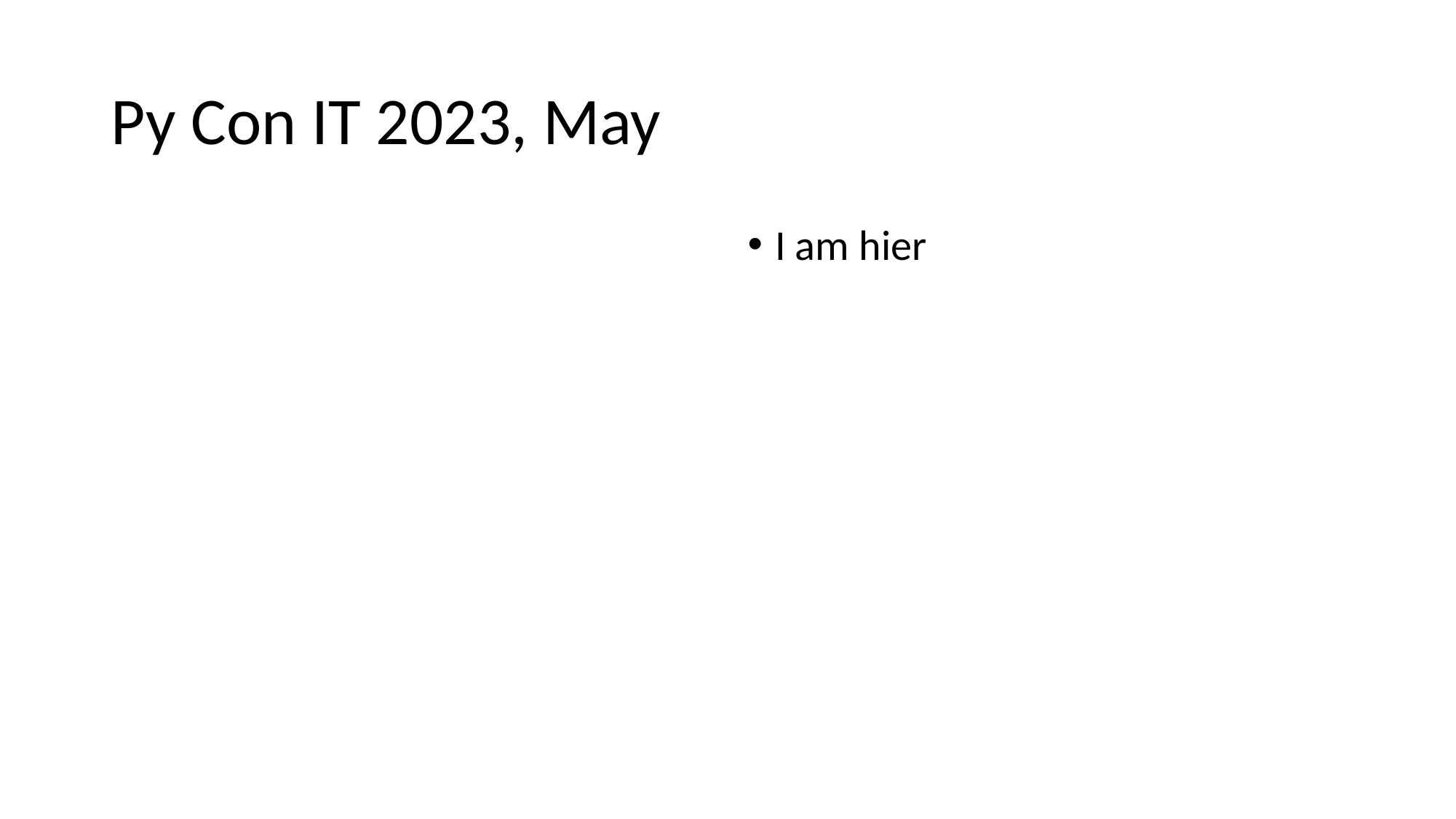

# Py Con IT 2023, May

I am hier